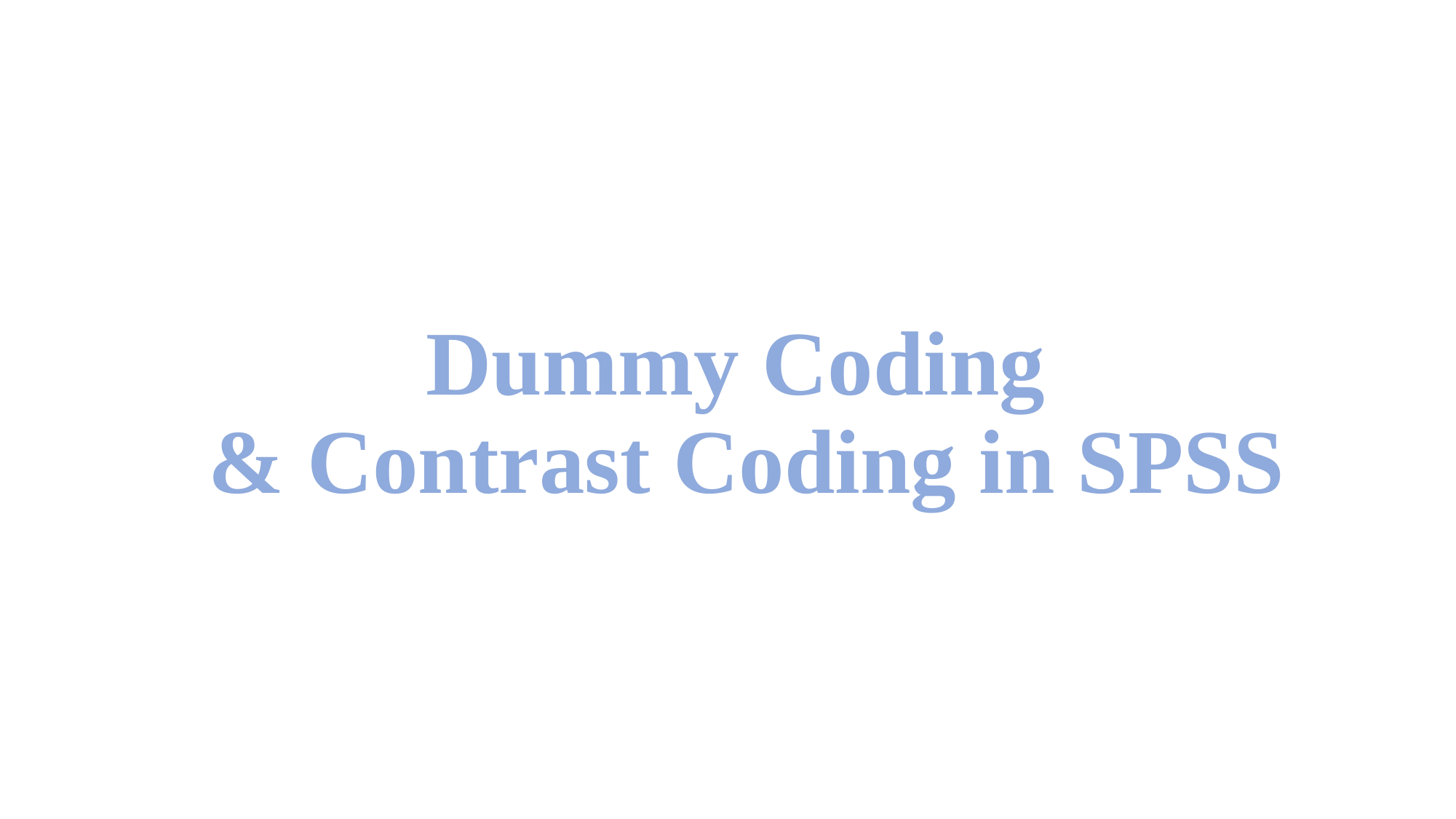

# Dummy Coding & Contrast Coding in SPSS